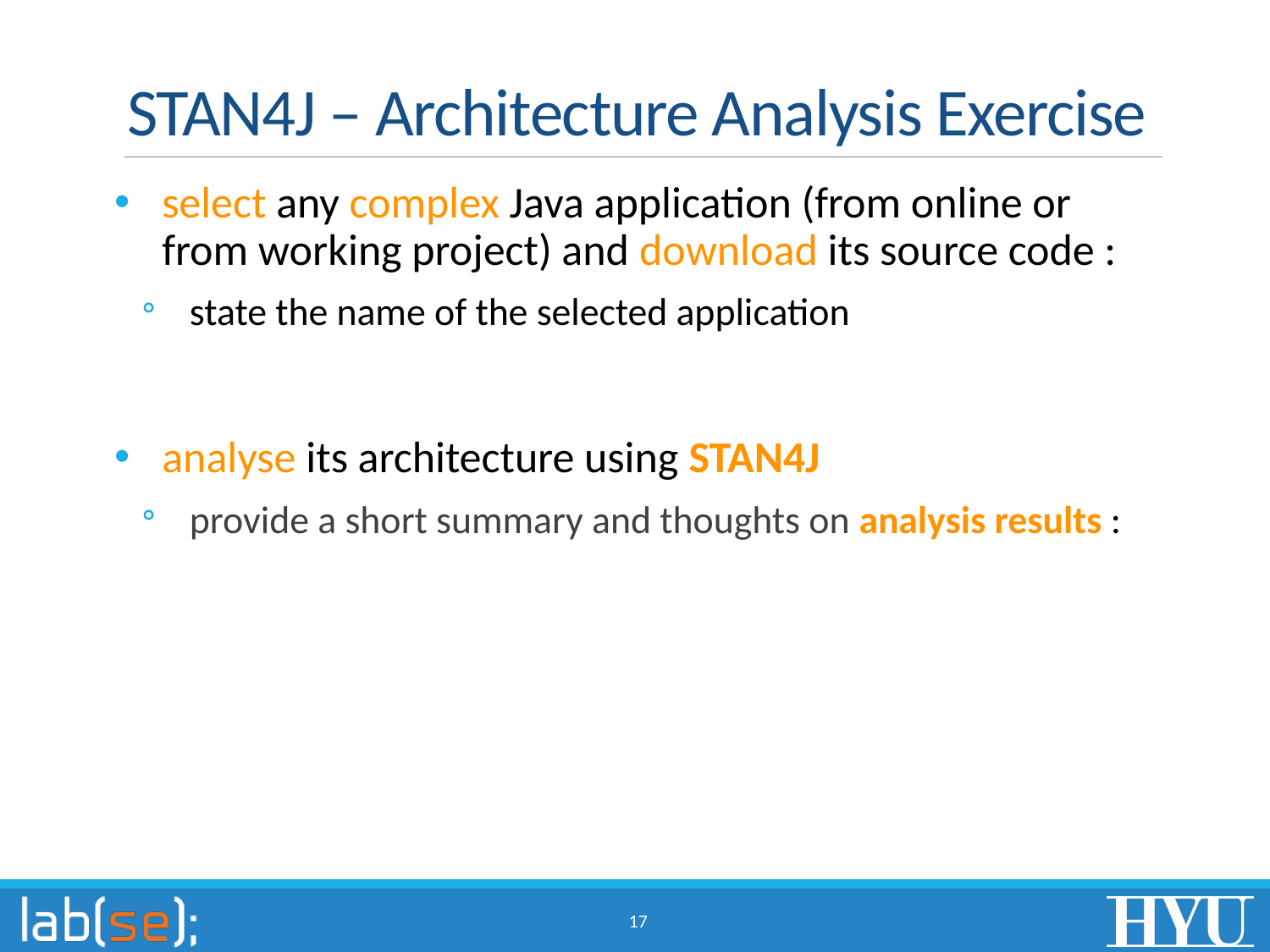

# STAN4J – Architecture Analysis Exercise
select any complex Java application (from online or from working project) and download its source code :
state the name of the selected application

analyse its architecture using STAN4J
provide a short summary and thoughts on analysis results :
17